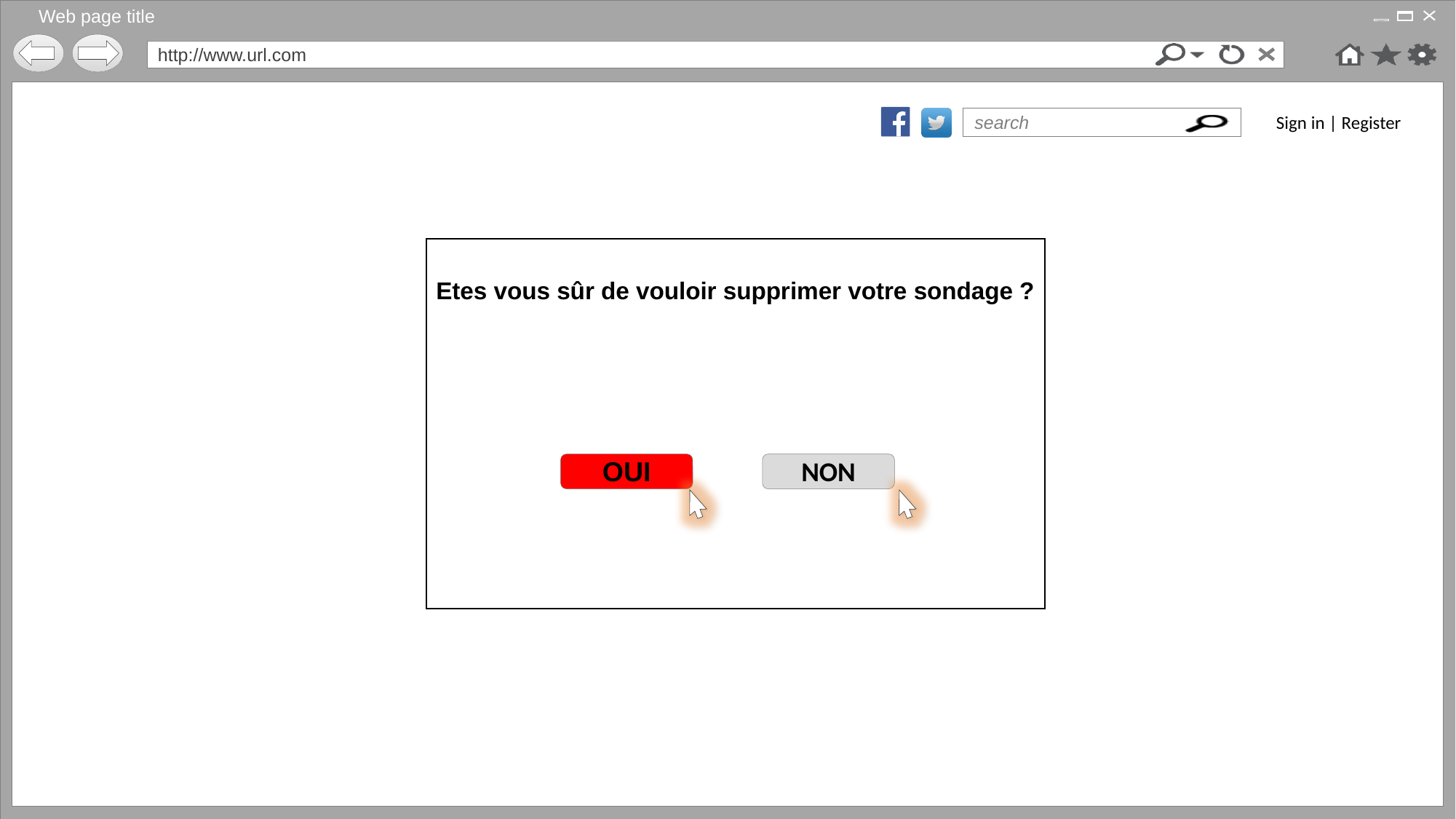

suppression choix unique

Etes vous sûr de vouloir supprimer votre sondage ?
OUI
NON